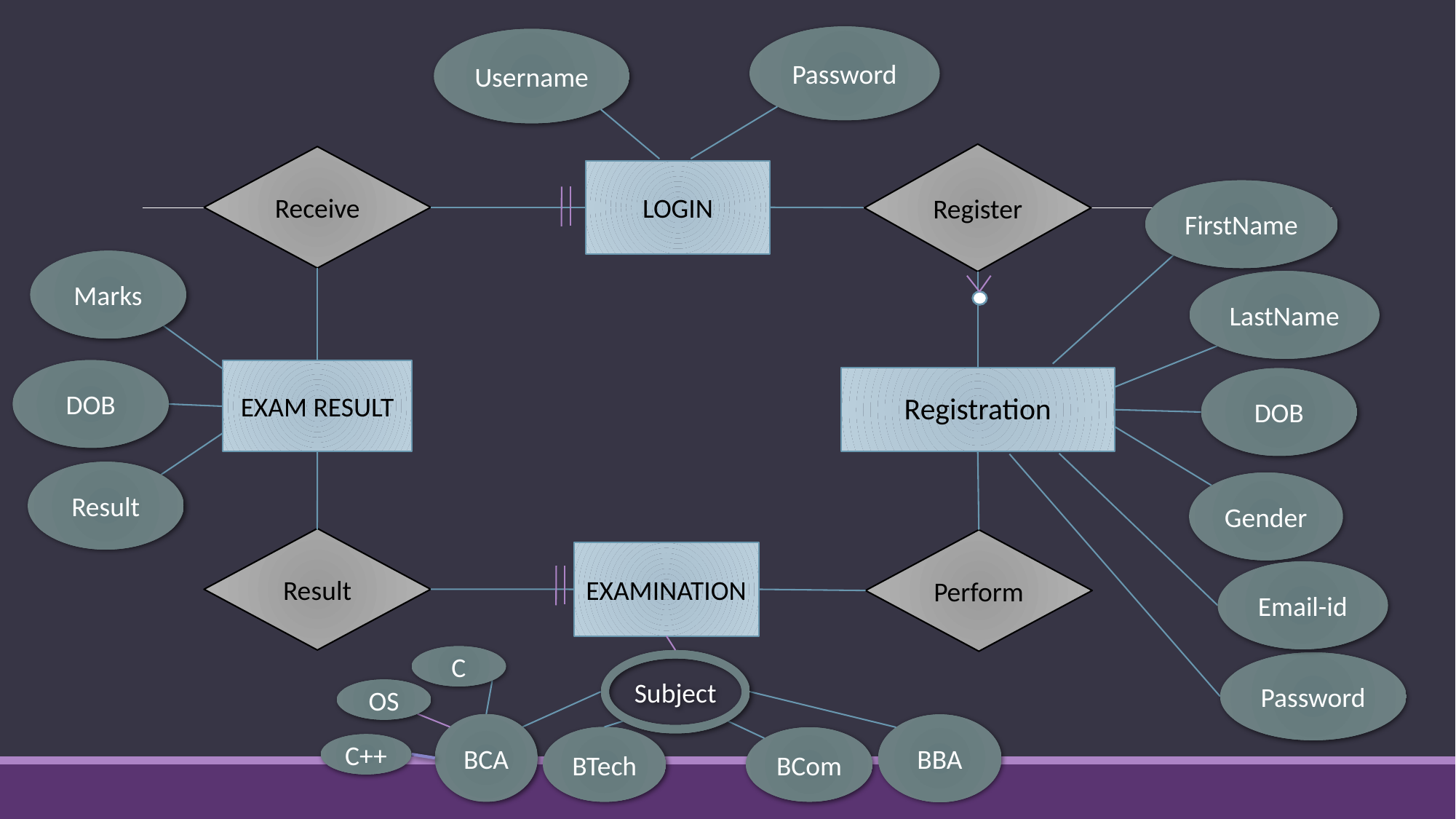

Password
Username
Register
Receive
LOGIN
FirstName
Marks
LastName

DOB
EXAM RESULT
Registration
DOB
Result
Gender
Result
Perform
EXAMINATION
Email-id
C
Subject

Password

OS
BCA
BBA
BTech
BCom
C++